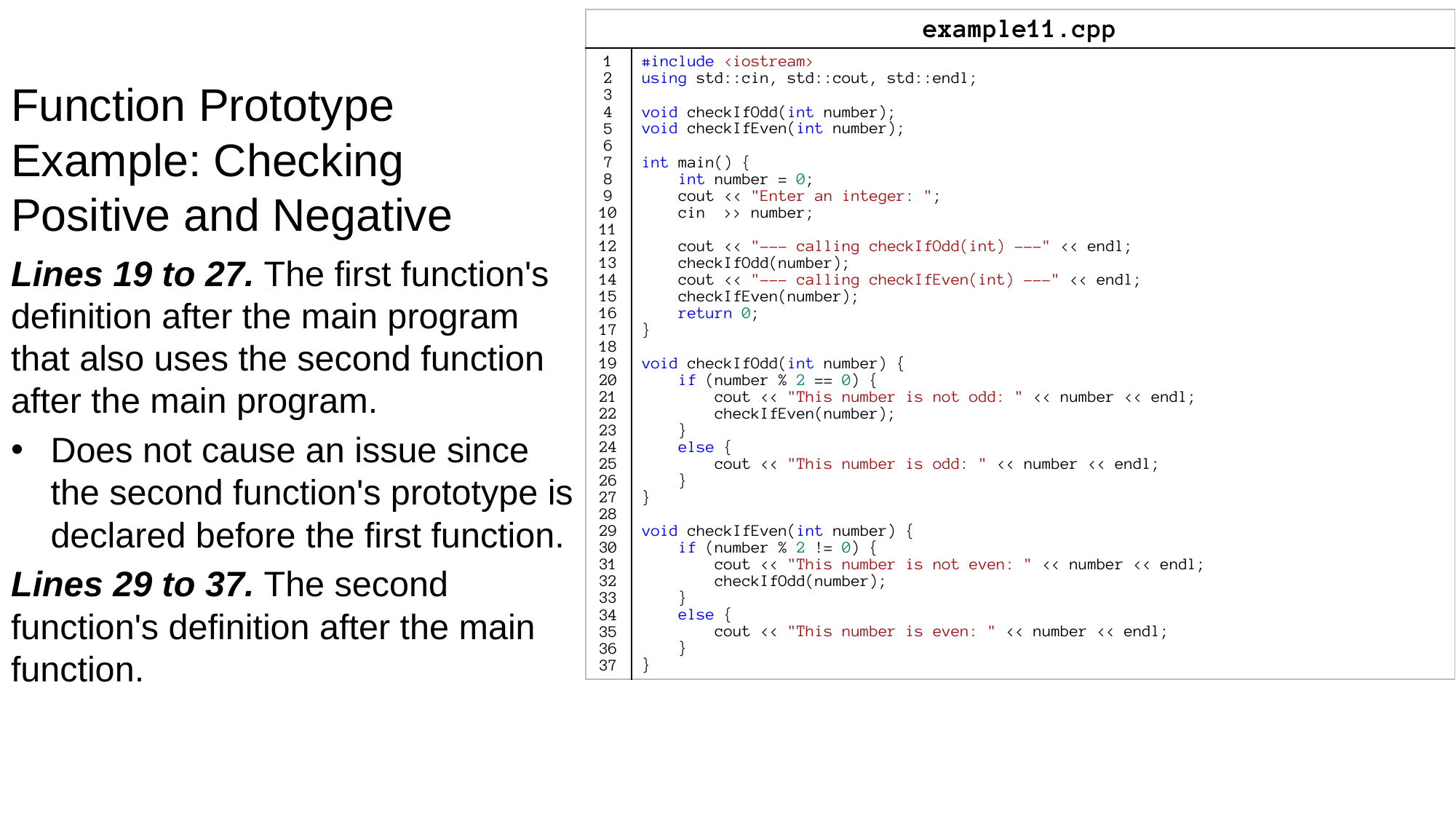

| example11.cpp |  |
| --- | --- |
| 1 2 3 4 5 6 7 8 9 10 11 12 13 14 15 16 17 18 19 20 21 22 23 24 25 26 27 28 29 30 31 32 33 34 35 36 37 | #include <iostream> using std::cin, std::cout, std::endl; void checkIfOdd(int number); void checkIfEven(int number); int main() {     int number = 0;     cout << "Enter an integer: ";     cin  >> number;     cout << "--- calling checkIfOdd(int) ---" << endl;     checkIfOdd(number);     cout << "--- calling checkIfEven(int) ---" << endl;     checkIfEven(number);     return 0; } void checkIfOdd(int number) {     if (number % 2 == 0) {         cout << "This number is not odd: " << number << endl;         checkIfEven(number);     }     else {         cout << "This number is odd: " << number << endl;     } } void checkIfEven(int number) {     if (number % 2 != 0) {         cout << "This number is not even: " << number << endl;         checkIfOdd(number);     }     else {         cout << "This number is even: " << number << endl;     } } |
# Function Prototype Example: Checking Positive and Negative
Lines 19 to 27. The first function's definition after the main program that also uses the second function after the main program.
Does not cause an issue since the second function's prototype is declared before the first function.
Lines 29 to 37. The second function's definition after the main function.